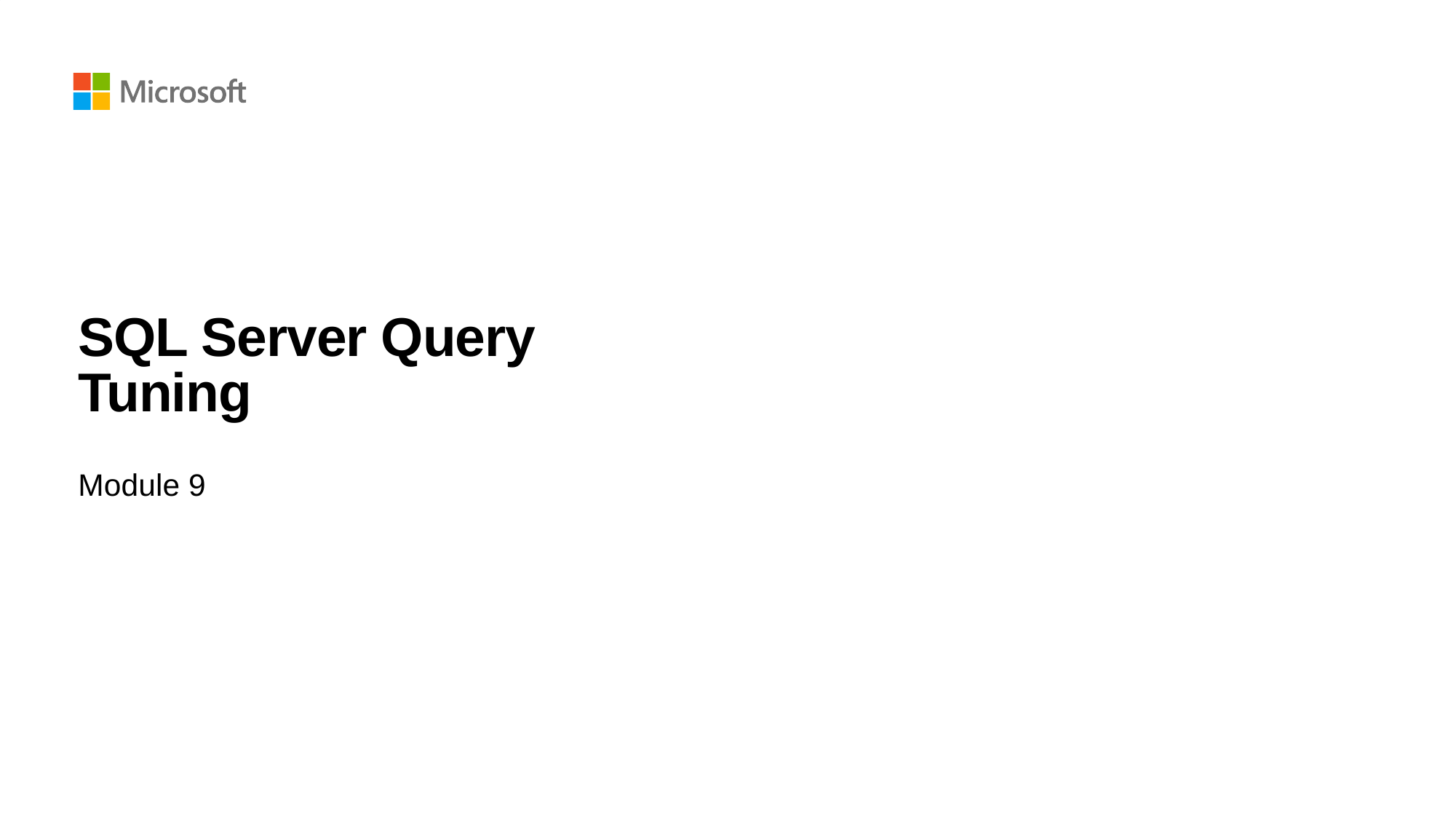

# SQL Server Query Tuning
Module 9